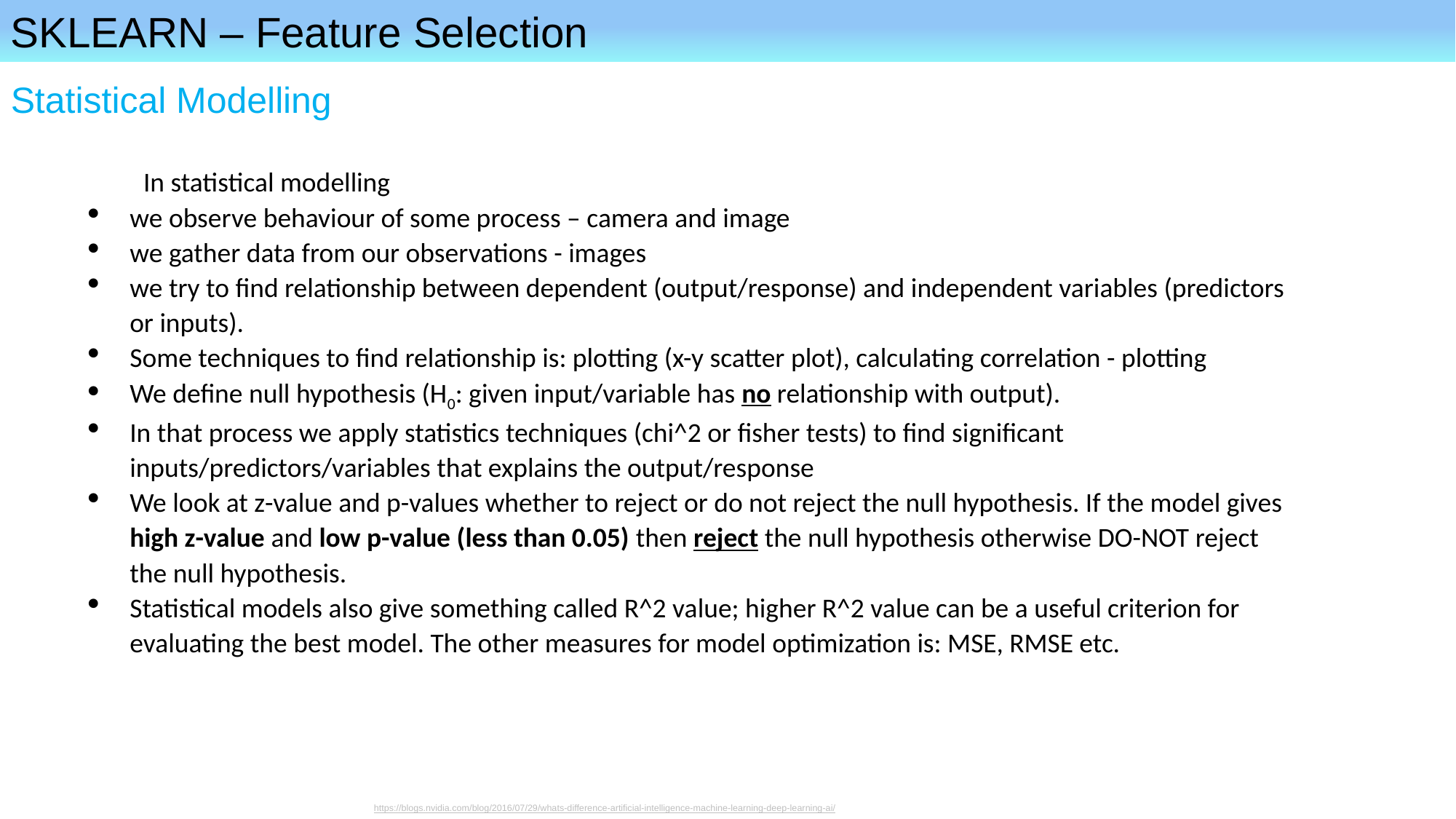

SKLEARN – Feature Selection
Statistical Modelling
In statistical modelling
we observe behaviour of some process – camera and image
we gather data from our observations - images
we try to find relationship between dependent (output/response) and independent variables (predictors or inputs).
Some techniques to find relationship is: plotting (x-y scatter plot), calculating correlation - plotting
We define null hypothesis (H0: given input/variable has no relationship with output).
In that process we apply statistics techniques (chi^2 or fisher tests) to find significant inputs/predictors/variables that explains the output/response
We look at z-value and p-values whether to reject or do not reject the null hypothesis. If the model gives high z-value and low p-value (less than 0.05) then reject the null hypothesis otherwise DO-NOT reject the null hypothesis.
Statistical models also give something called R^2 value; higher R^2 value can be a useful criterion for evaluating the best model. The other measures for model optimization is: MSE, RMSE etc.
https://blogs.nvidia.com/blog/2016/07/29/whats-difference-artificial-intelligence-machine-learning-deep-learning-ai/